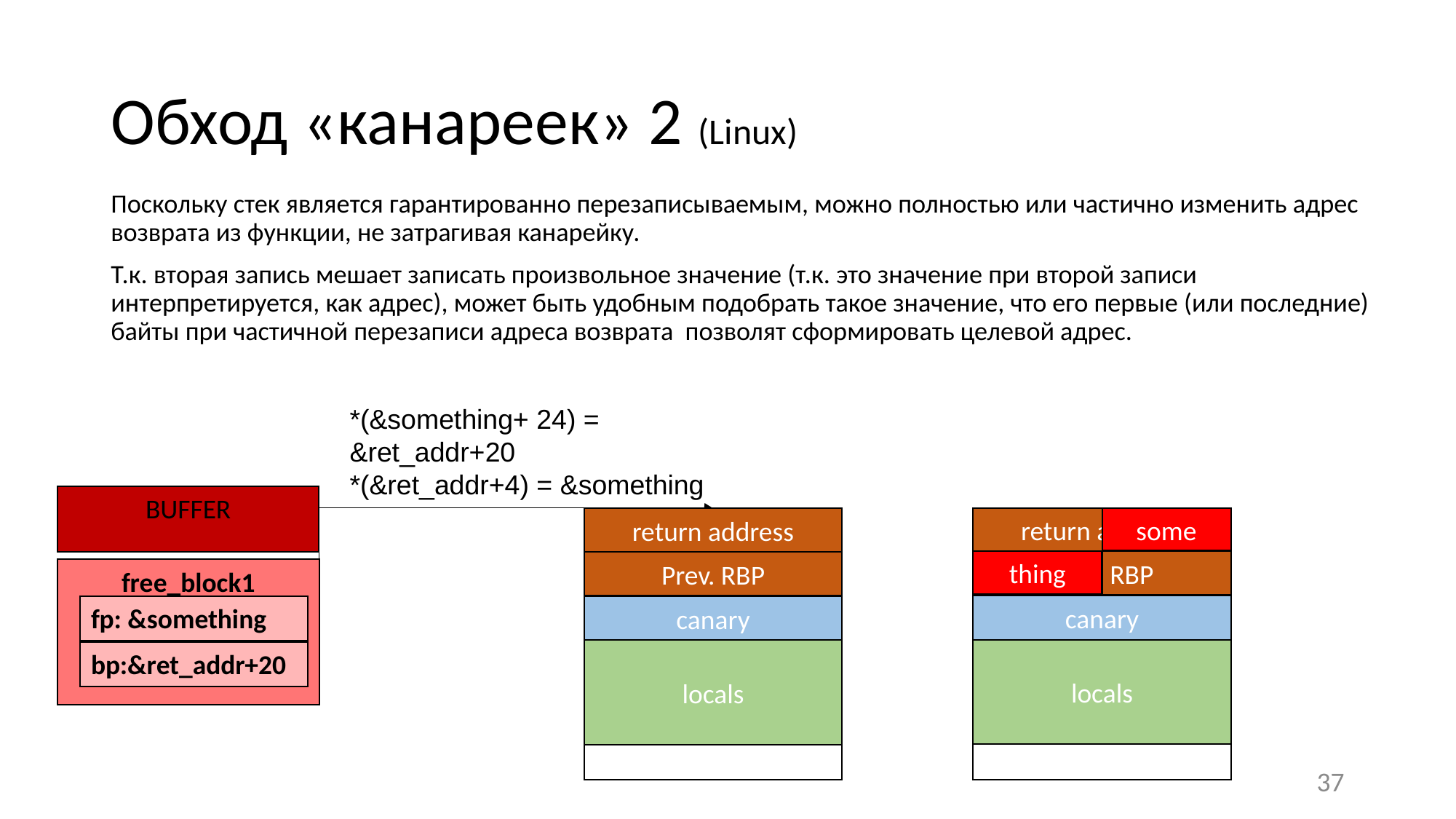

# Обход «канареек» 2 (Linux)
Поскольку стек является гарантированно перезаписываемым, можно полностью или частично изменить адрес возврата из функции, не затрагивая канарейку.
Т.к. вторая запись мешает записать произвольное значение (т.к. это значение при второй записи интерпретируется, как адрес), может быть удобным подобрать такое значение, что его первые (или последние) байты при частичной перезаписи адреса возврата  позволят сформировать целевой адрес.
*(&something+ 24) = &ret_addr+20
*(&ret_addr+4) = &something
BUFFER
return address
some
return address

Prev. RBP
thing
Prev. RBP
free_block1
canary
fp: &something
canary
locals
locals
bp:&ret_addr+20
37